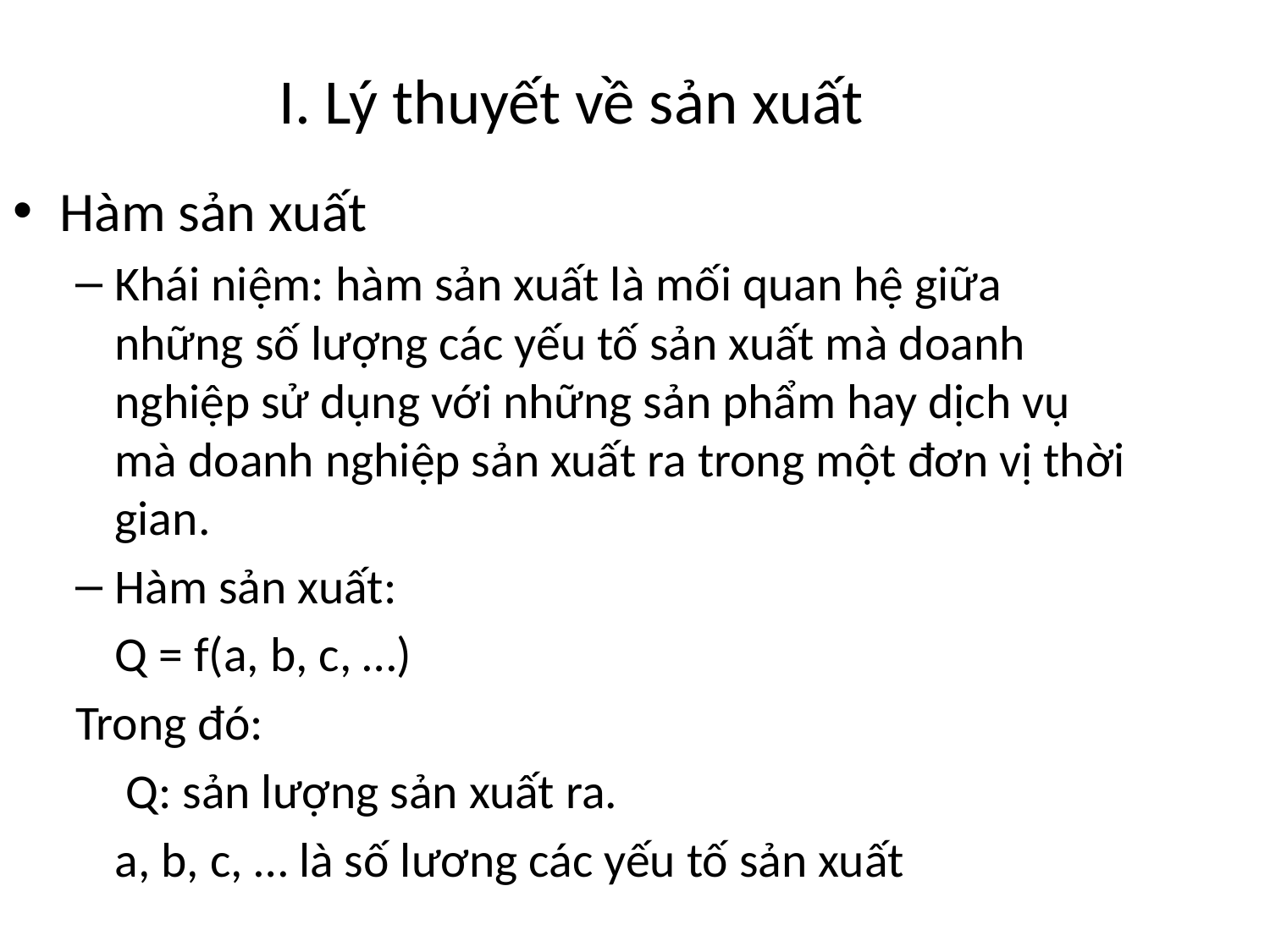

I. Lý thuyết về sản xuất
Hàm sản xuất
Khái niệm: hàm sản xuất là mối quan hệ giữa những số lượng các yếu tố sản xuất mà doanh nghiệp sử dụng với những sản phẩm hay dịch vụ mà doanh nghiệp sản xuất ra trong một đơn vị thời gian.
Hàm sản xuất:
			Q = f(a, b, c, …)
Trong đó:
	 Q: sản lượng sản xuất ra.
		a, b, c, … là số lương các yếu tố sản xuất